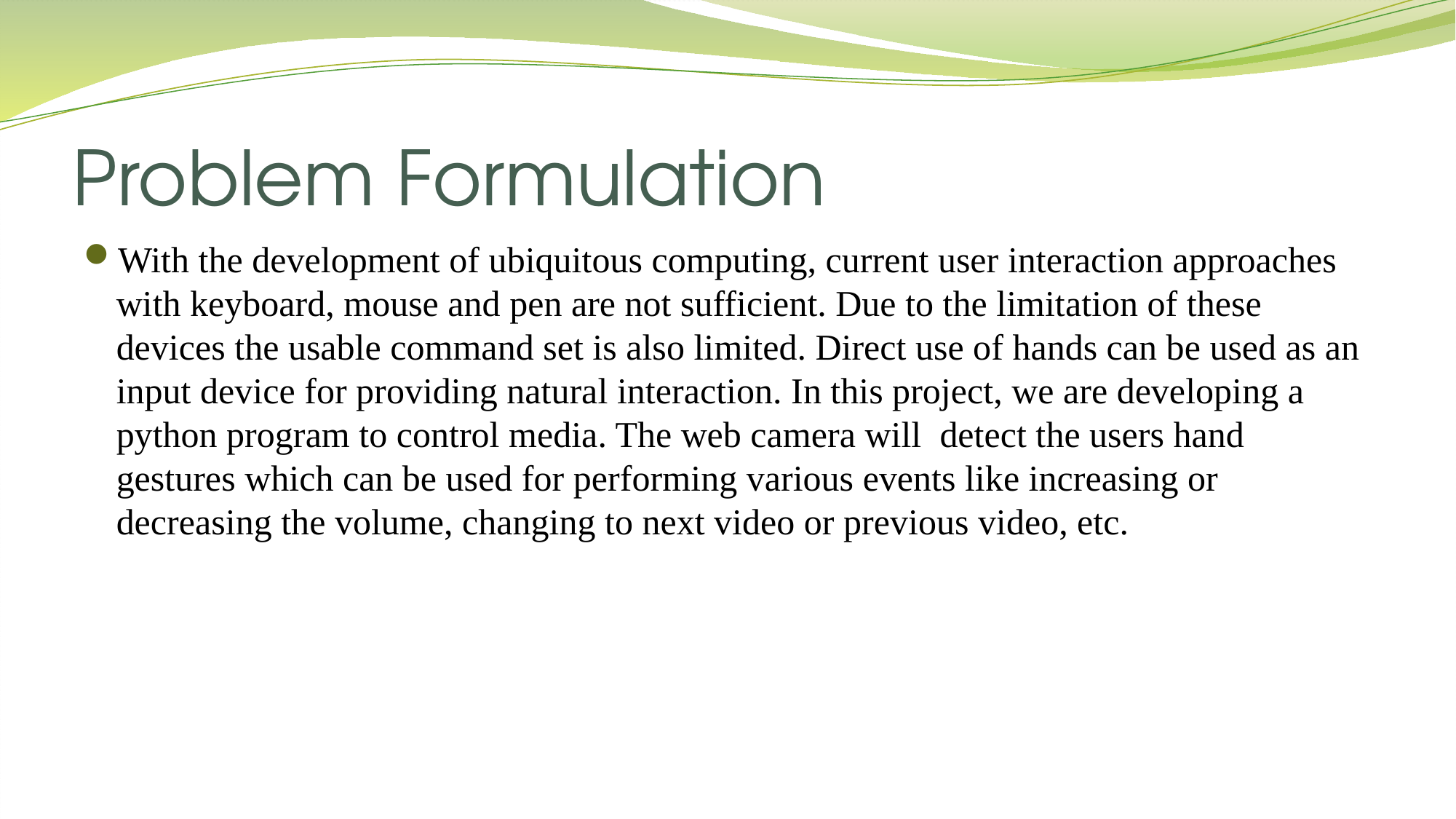

# Problem Formulation
With the development of ubiquitous computing, current user interaction approaches with keyboard, mouse and pen are not sufficient. Due to the limitation of these devices the usable command set is also limited. Direct use of hands can be used as an input device for providing natural interaction. In this project, we are developing a python program to control media. The web camera will  detect the users hand gestures which can be used for performing various events like increasing or decreasing the volume, changing to next video or previous video, etc.